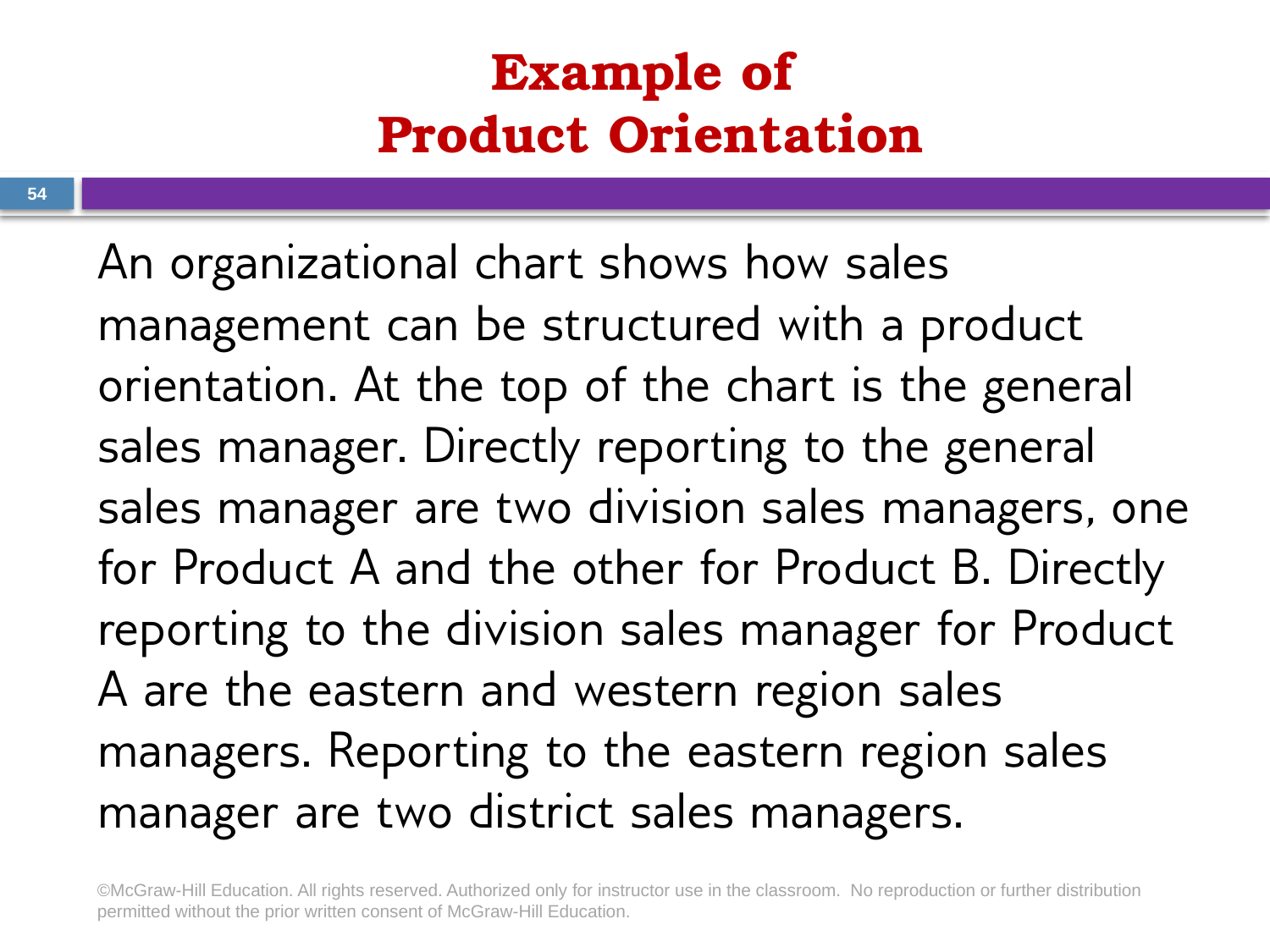

# Example of Product Orientation
54
An organizational chart shows how sales management can be structured with a product orientation. At the top of the chart is the general sales manager. Directly reporting to the general sales manager are two division sales managers, one for Product A and the other for Product B. Directly reporting to the division sales manager for Product A are the eastern and western region sales managers. Reporting to the eastern region sales manager are two district sales managers.
©McGraw-Hill Education. All rights reserved. Authorized only for instructor use in the classroom.  No reproduction or further distribution permitted without the prior written consent of McGraw-Hill Education.